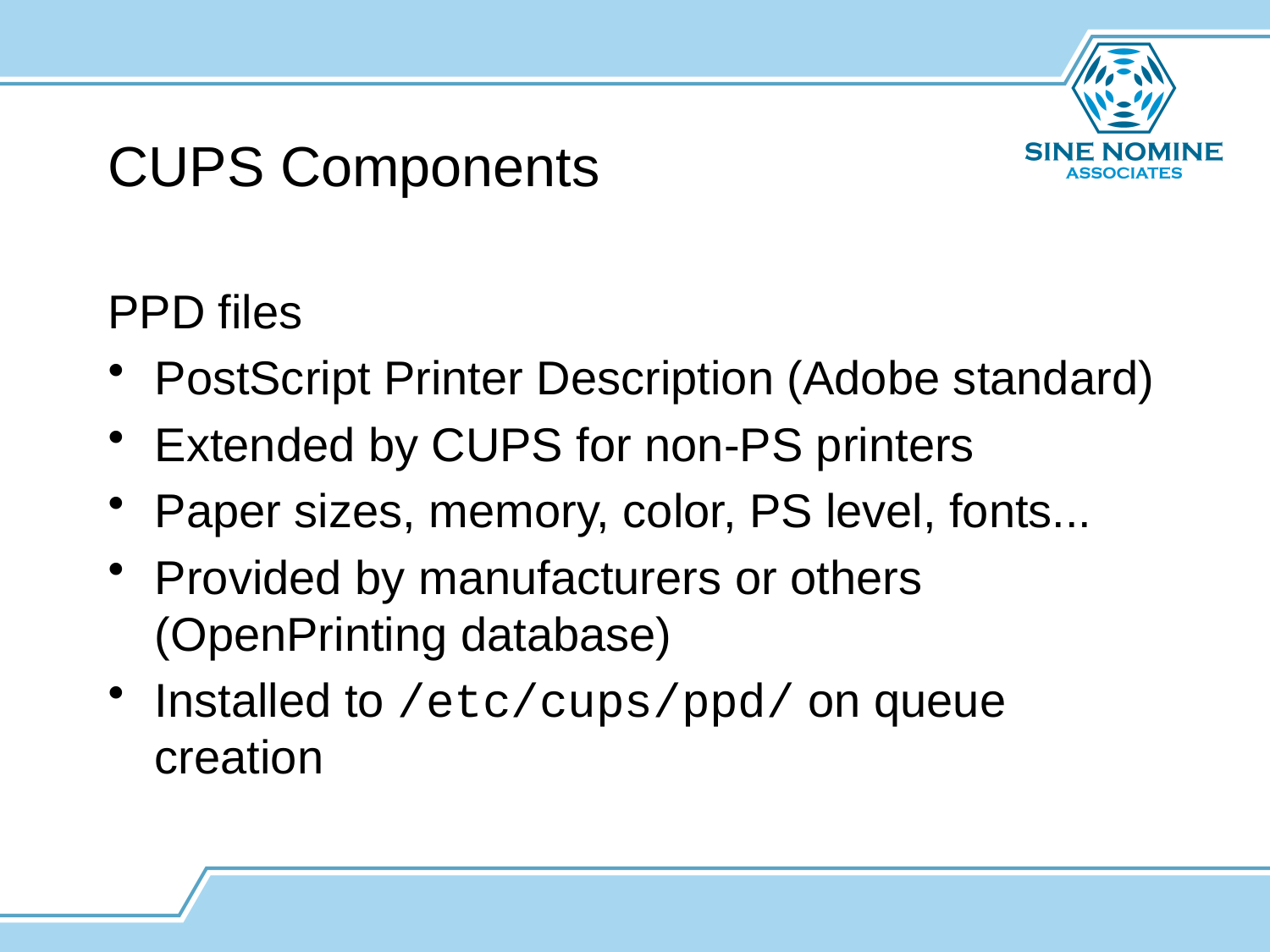

# CUPS Components
PPD files
PostScript Printer Description (Adobe standard)
Extended by CUPS for non-PS printers
Paper sizes, memory, color, PS level, fonts...
Provided by manufacturers or others (OpenPrinting database)
Installed to /etc/cups/ppd/ on queue creation